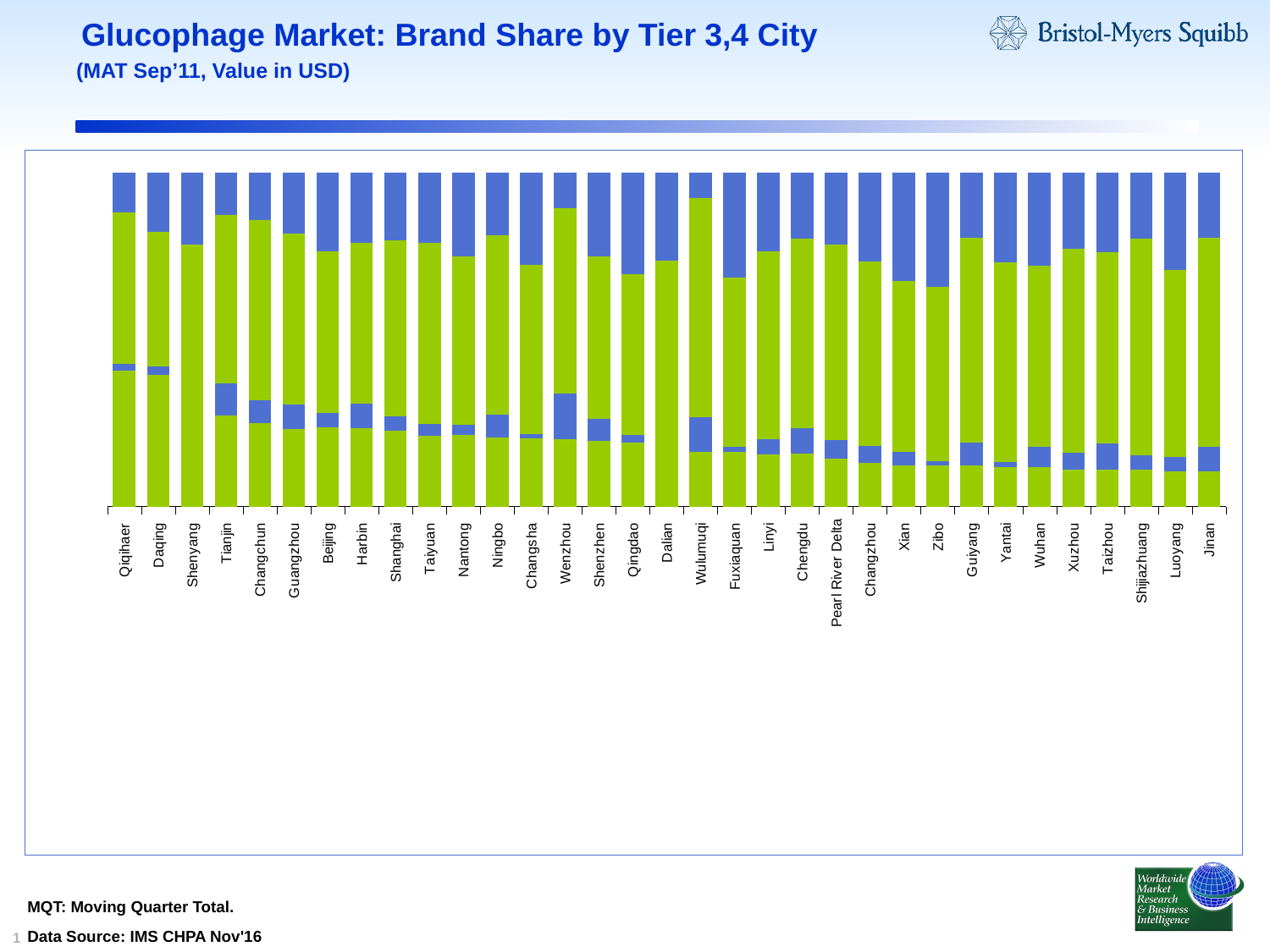

# Glucophage Market: Brand Share by Tier 3,4 City
(MAT Sep’11, Value in USD)

### Chart

| Category | Glucophage | Amaryl | Byetta | Diamicron | Glucobay | Januvia | Novonorm | Starlix | Onglyza | Galvus | NIAD Others |
|---|---|---|---|---|---|---|---|---|---|---|---|
| Qiqihaer  | 57.5 | 3.0 | 22.0 | 0.0 | 6.0 | 11.0 | 3.0 | 22.0 | 0.0 | 6.0 | 11.0 |
| Daqing  | 57.0 | 4.0 | 14.0 | 7.0 | 2.0 | 17.0 | 4.0 | 14.0 | 7.0 | 2.0 | 17.0 |
| Shenyang  | 47.0 | 0.0 | 20.0 | 0.0 | 16.0 | 17.0 | 0.0 | 20.0 | 0.0 | 16.0 | 17.0 |
| Tianjin  | 43.0 | 15.0 | 22.0 | 1.0 | 9.0 | 10.0 | 15.0 | 22.0 | 1.0 | 9.0 | 10.0 |
| Changchun  | 40.0 | 11.0 | 26.0 | 0.0 | 14.0 | 9.0 | 11.0 | 26.0 | 0.0 | 14.0 | 9.0 |
| Guangzhou  | 38.0 | 12.0 | 21.0 | 1.0 | 12.0 | 17.0 | 12.0 | 21.0 | 1.0 | 12.0 | 17.0 |
| Beijing  | 38.0 | 7.0 | 16.0 | 9.0 | 11.0 | 18.0 | 7.0 | 16.0 | 9.0 | 11.0 | 18.0 |
| Harbin  | 38.0 | 12.0 | 16.0 | 1.0 | 6.0 | 27.0 | 12.0 | 16.0 | 1.0 | 6.0 | 27.0 |
| Shanghai  | 37.0 | 7.0 | 23.0 | 13.0 | 6.0 | 14.0 | 7.0 | 23.0 | 13.0 | 6.0 | 14.0 |
| Taiyuan  | 35.0 | 6.0 | 24.0 | 3.0 | 7.0 | 25.0 | 6.0 | 24.0 | 3.0 | 7.0 | 25.0 |
| Nantong  | 35.0 | 5.0 | 18.0 | 4.0 | 12.0 | 25.0 | 5.0 | 18.0 | 4.0 | 12.0 | 25.0 |
| Ningbo  | 34.0 | 11.0 | 23.0 | 9.0 | 7.0 | 15.0 | 11.0 | 23.0 | 9.0 | 7.0 | 15.0 |
| Changsha  | 34.0 | 2.0 | 18.0 | 12.0 | 14.0 | 20.0 | 2.0 | 18.0 | 12.0 | 14.0 | 20.0 |
| Wenzhou  | 34.0 | 23.0 | 26.0 | 4.0 | 8.0 | 6.0 | 23.0 | 26.0 | 4.0 | 8.0 | 6.0 |
| Shenzhen  | 33.0 | 11.0 | 14.0 | 4.0 | 19.0 | 19.0 | 11.0 | 14.0 | 4.0 | 19.0 | 19.0 |
| Qingdao  | 32.0 | 4.0 | 13.0 | 14.0 | 2.0 | 35.0 | 4.0 | 13.0 | 14.0 | 2.0 | 35.0 |
| Dalian  | 30.0 | 0.0 | 25.0 | 0.0 | 22.0 | 23.0 | 0.0 | 25.0 | 0.0 | 22.0 | 23.0 |
| Wulumuqi  | 28.0 | 18.0 | 41.0 | 0.0 | 9.0 | 4.0 | 18.0 | 41.0 | 0.0 | 9.0 | 4.0 |
| Fuxiaquan  | 28.0 | 3.0 | 15.0 | 17.0 | 10.0 | 27.0 | 3.0 | 15.0 | 17.0 | 10.0 | 27.0 |
| Linyi  | 27.0 | 8.0 | 24.0 | 6.0 | 5.0 | 30.0 | 8.0 | 24.0 | 6.0 | 5.0 | 30.0 |
| Chengdu  | 27.0 | 13.0 | 25.0 | 1.0 | 11.0 | 22.0 | 13.0 | 25.0 | 1.0 | 11.0 | 22.0 |
| Pearl River Delta | 25.0 | 10.0 | 27.0 | 0.0 | 10.0 | 28.0 | 10.0 | 27.0 | 0.0 | 10.0 | 28.0 |
| Changzhou  | 23.0 | 9.0 | 21.0 | 14.0 | 11.0 | 22.0 | 9.0 | 21.0 | 14.0 | 11.0 | 22.0 |
| Xian  | 22.0 | 7.0 | 13.0 | 11.0 | 20.0 | 27.0 | 7.0 | 13.0 | 11.0 | 20.0 | 27.0 |
| Zibo  | 22.0 | 2.0 | 15.0 | 28.0 | 3.0 | 30.0 | 2.0 | 15.0 | 28.0 | 3.0 | 30.0 |
| Guiyang  | 22.0 | 12.0 | 31.0 | 19.0 | 4.0 | 12.0 | 12.0 | 31.0 | 19.0 | 4.0 | 12.0 |
| Yantai  | 21.0 | 3.0 | 28.0 | 18.0 | 1.0 | 29.0 | 3.0 | 28.0 | 18.0 | 1.0 | 29.0 |
| Wuhan  | 21.0 | 11.0 | 18.0 | 8.0 | 15.0 | 27.0 | 11.0 | 18.0 | 8.0 | 15.0 | 27.0 |
| Xuzhou  | 20.0 | 9.0 | 30.0 | 6.0 | 4.0 | 31.0 | 9.0 | 30.0 | 6.0 | 4.0 | 31.0 |
| Taizhou  | 20.0 | 14.0 | 23.0 | 16.0 | 8.0 | 19.0 | 14.0 | 23.0 | 16.0 | 8.0 | 19.0 |
| Shijiazhuang  | 20.0 | 8.0 | 37.0 | 8.0 | 8.0 | 20.0 | 8.0 | 37.0 | 8.0 | 8.0 | 20.0 |
| Luoyang  | 19.0 | 8.0 | 20.0 | 5.0 | 9.0 | 39.0 | 8.0 | 20.0 | 5.0 | 9.0 | 39.0 |
| Jinan  | 19.0 | 13.0 | 32.0 | 8.0 | 7.0 | 20.0 | 13.0 | 32.0 | 8.0 | 7.0 | 20.0 |
MQT: Moving Quarter Total.
Data Source: IMS CHPA Nov'16